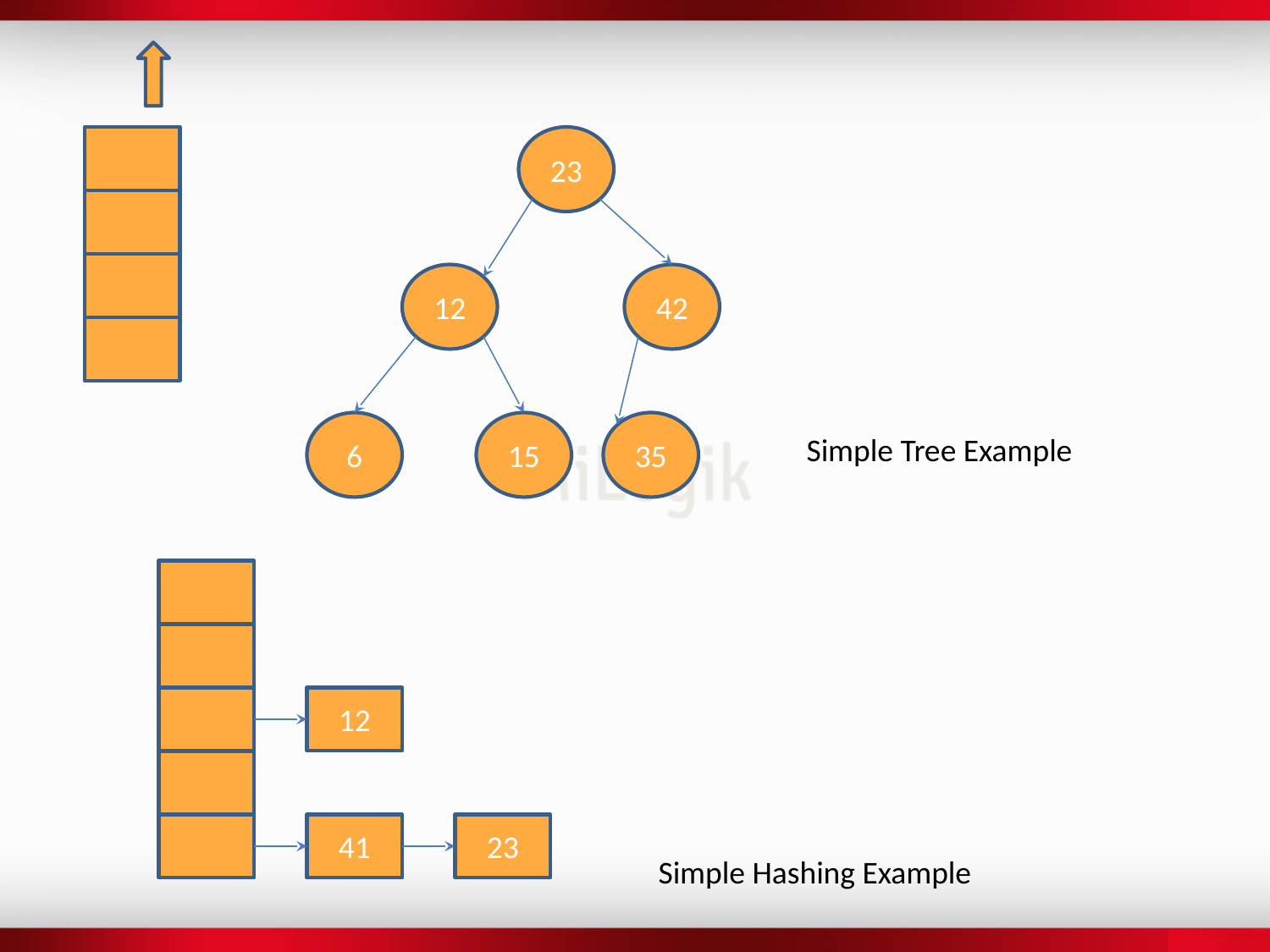

23

12
42

6
15
35
Simple Tree Example

12

41
23
Simple Hashing Example